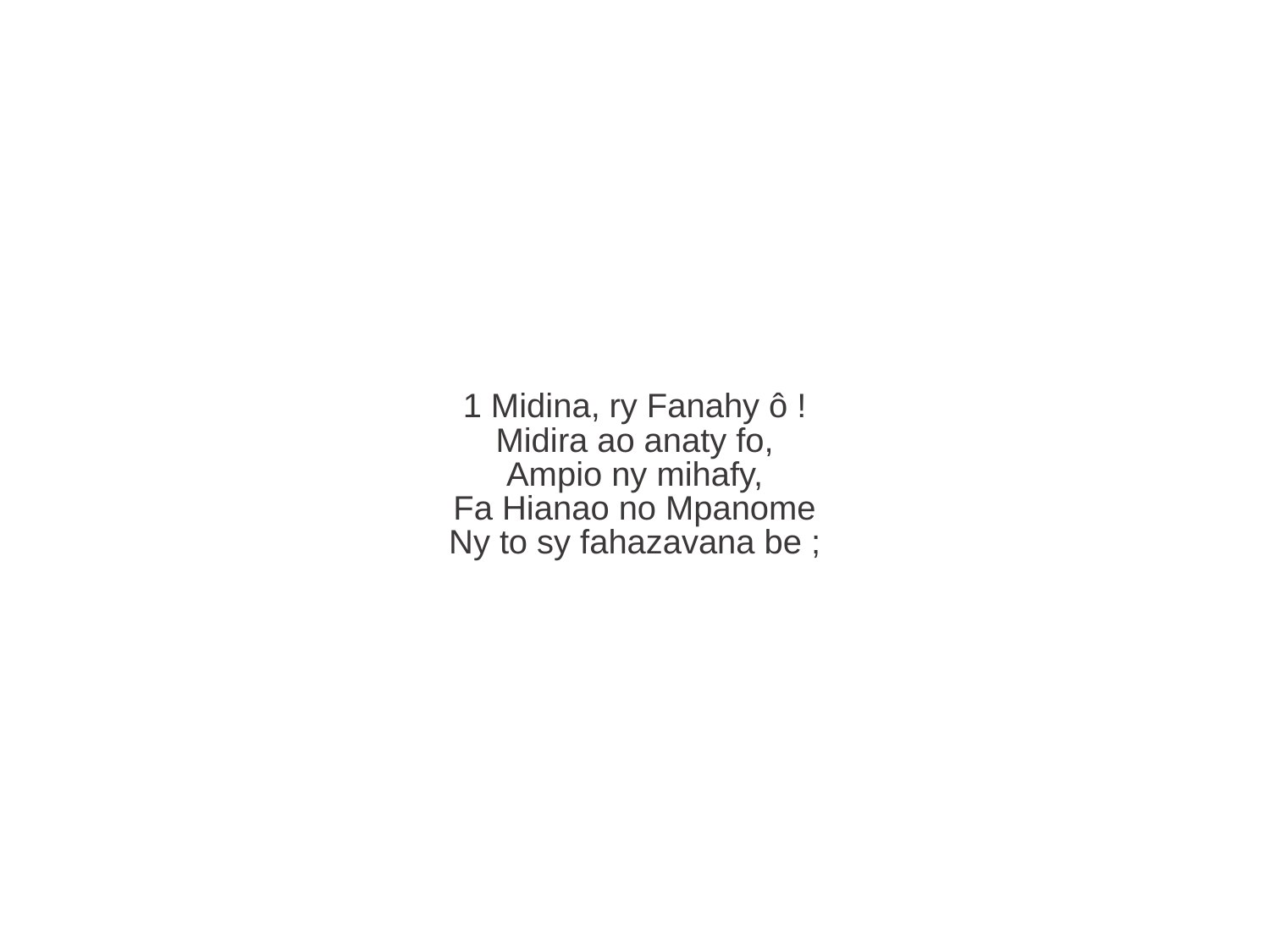

1 Midina, ry Fanahy ô !
Midira ao anaty fo,
Ampio ny mihafy,
Fa Hianao no Mpanome
Ny to sy fahazavana be ;